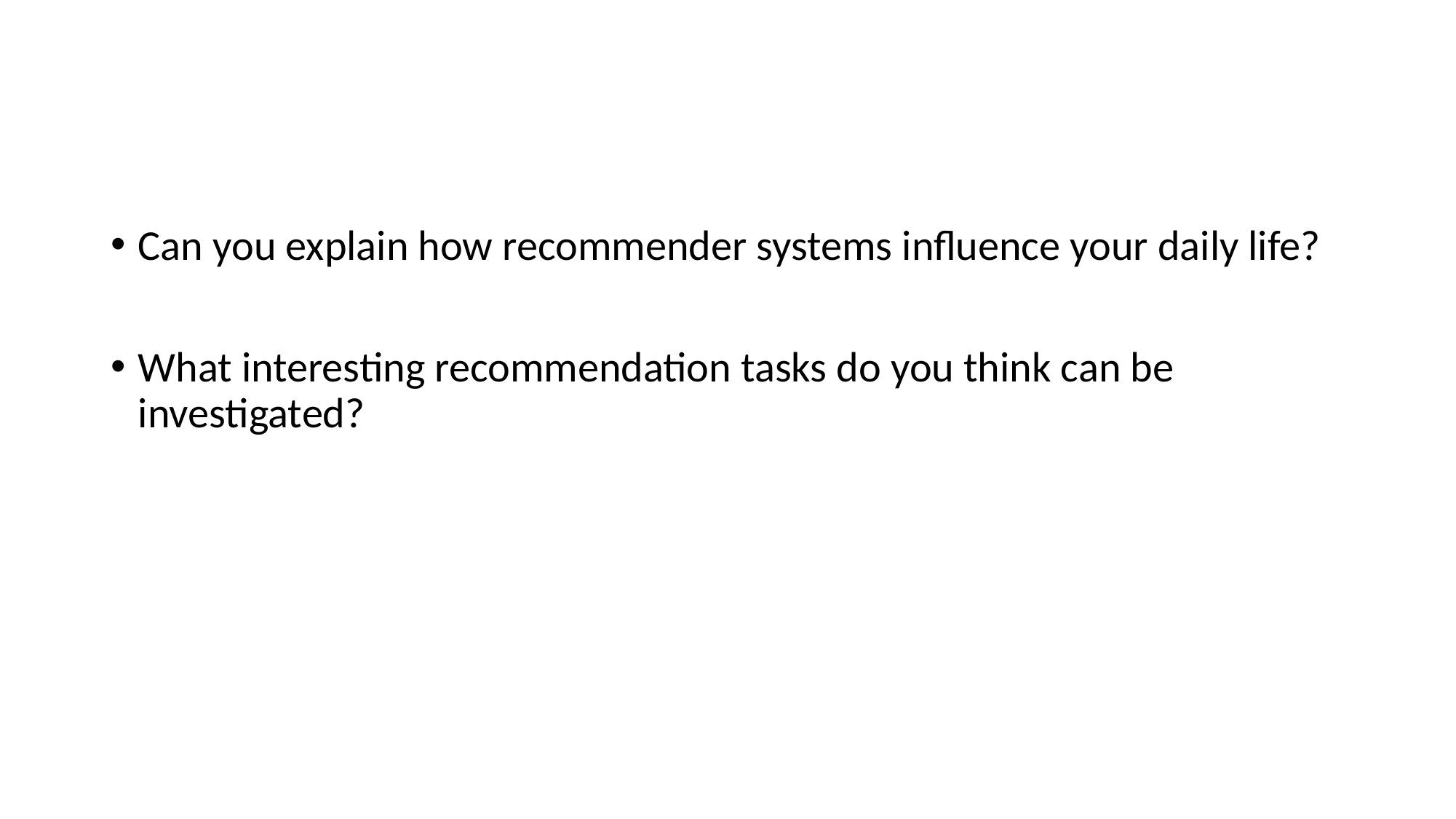

#
Can you explain how recommender systems influence your daily life?

What interesting recommendation tasks do you think can be investigated?